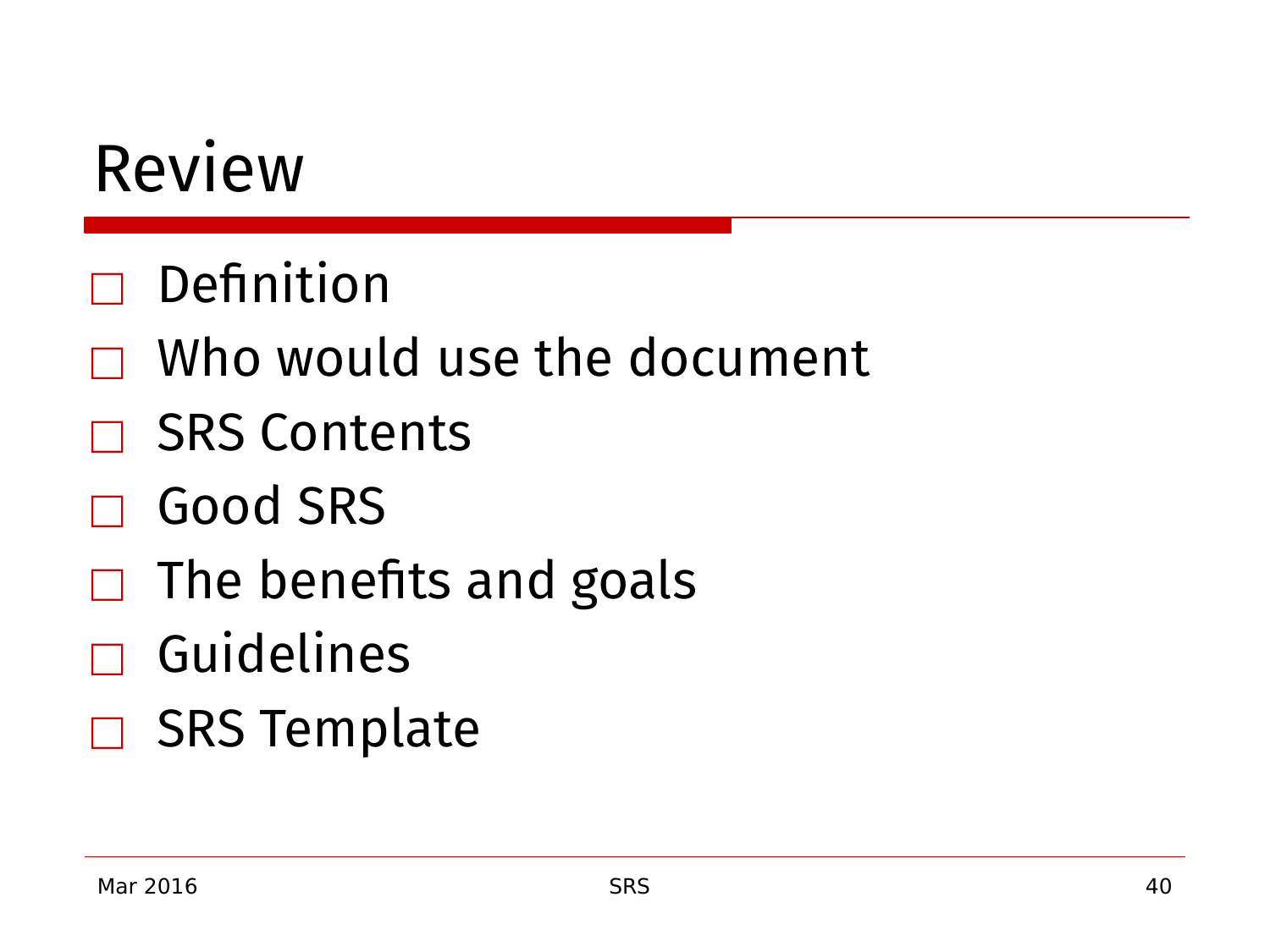

# Review
Definition
Who would use the document
SRS Contents
Good SRS
The benefits and goals
Guidelines
SRS Template

Mar 2016
SRS
40